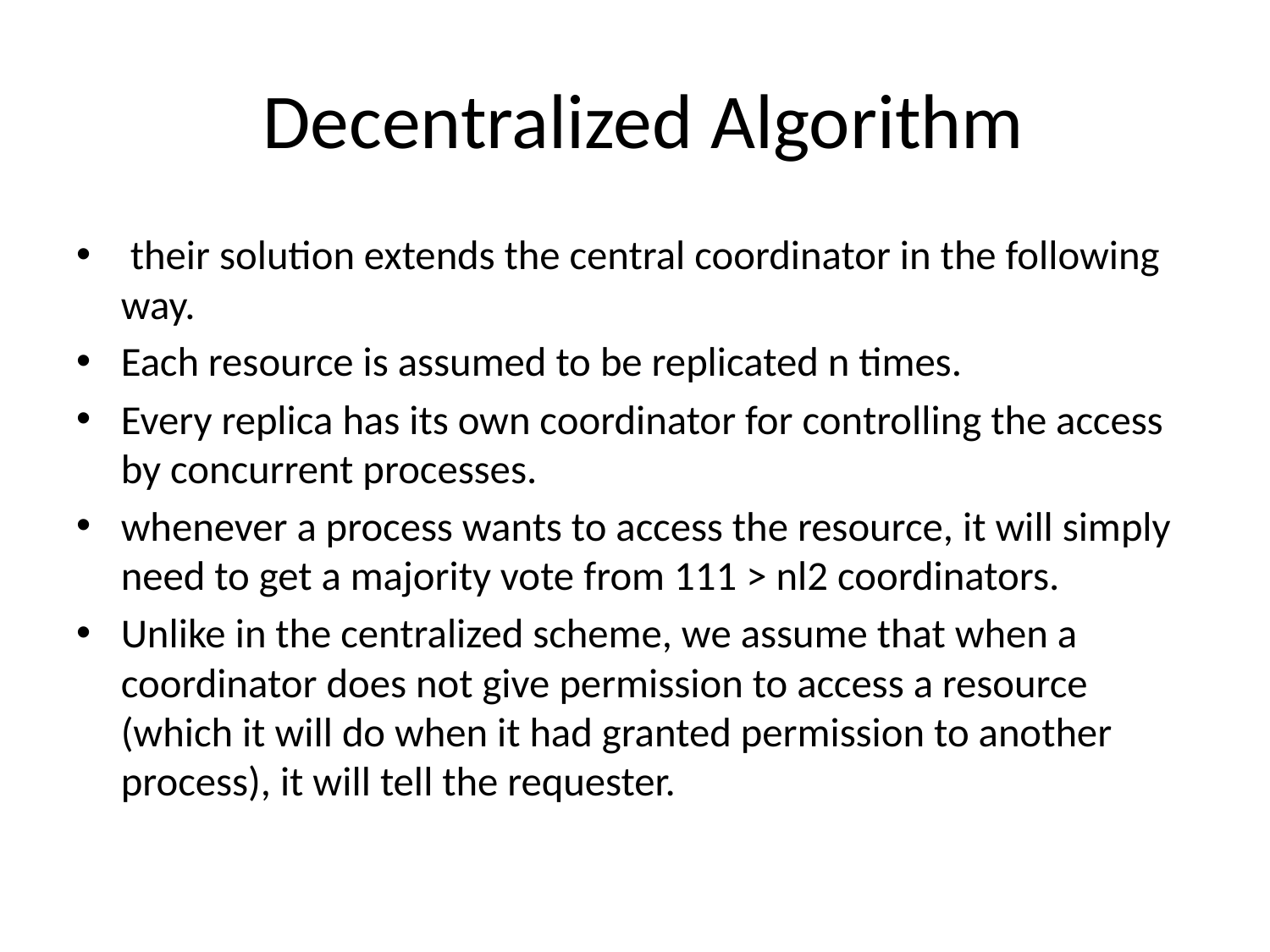

# Decentralized Algorithm
 their solution extends the central coordinator in the following way.
Each resource is assumed to be replicated n times.
Every replica has its own coordinator for controlling the access by concurrent processes.
whenever a process wants to access the resource, it will simply need to get a majority vote from 111 > nl2 coordinators.
Unlike in the centralized scheme, we assume that when a coordinator does not give permission to access a resource (which it will do when it had granted permission to another process), it will tell the requester.